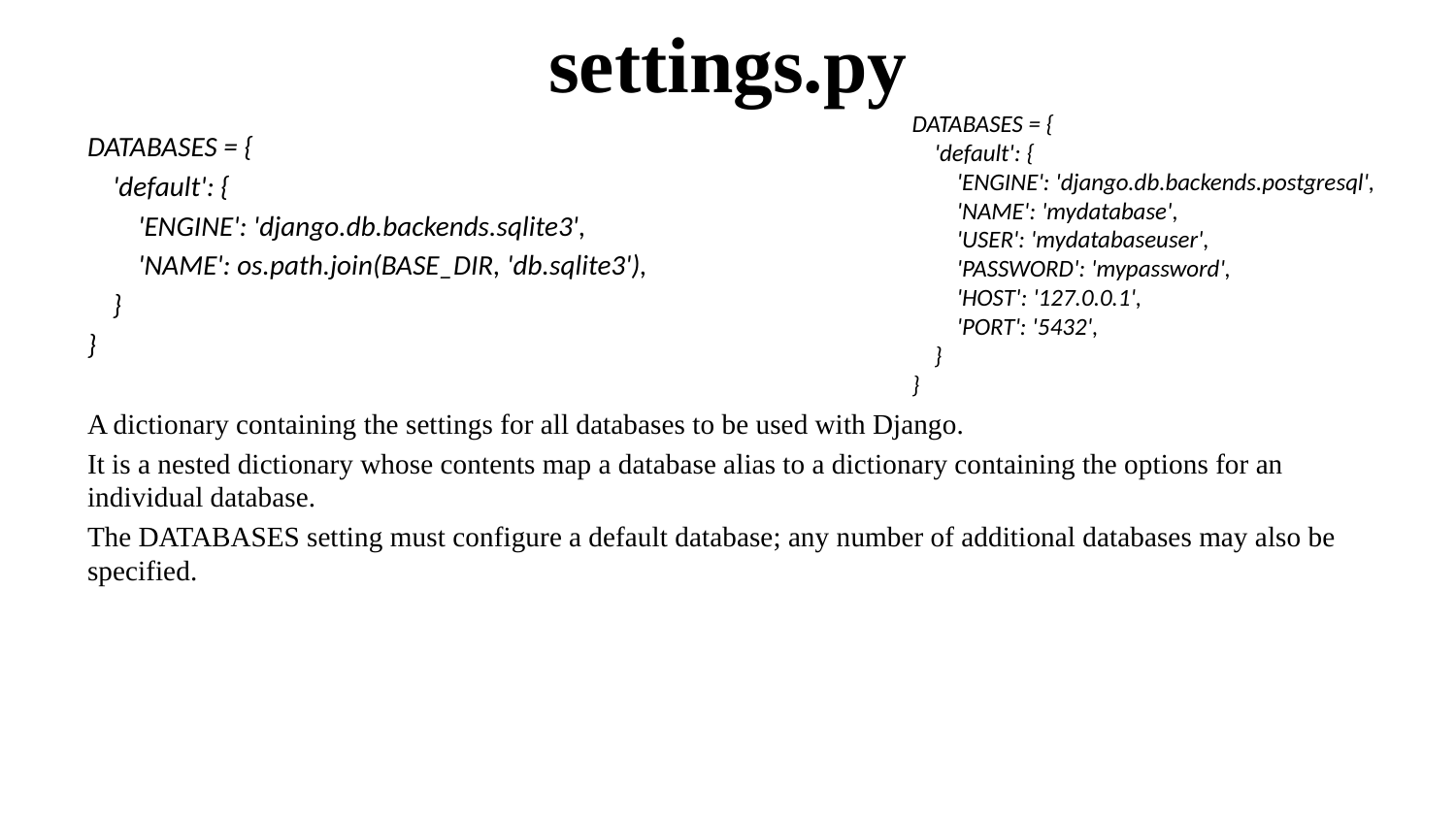

# settings.py
DATABASES = {
    'default': {
        'ENGINE': 'django.db.backends.postgresql',
        'NAME': 'mydatabase',
        'USER': 'mydatabaseuser',
        'PASSWORD': 'mypassword',
        'HOST': '127.0.0.1',
        'PORT': '5432',
    }
}
DATABASES = {
    'default': {
        'ENGINE': 'django.db.backends.sqlite3',
        'NAME': os.path.join(BASE_DIR, 'db.sqlite3'),
    }
}

A dictionary containing the settings for all databases to be used with Django.
It is a nested dictionary whose contents map a database alias to a dictionary containing the options for an individual database.
The DATABASES setting must configure a default database; any number of additional databases may also be specified.